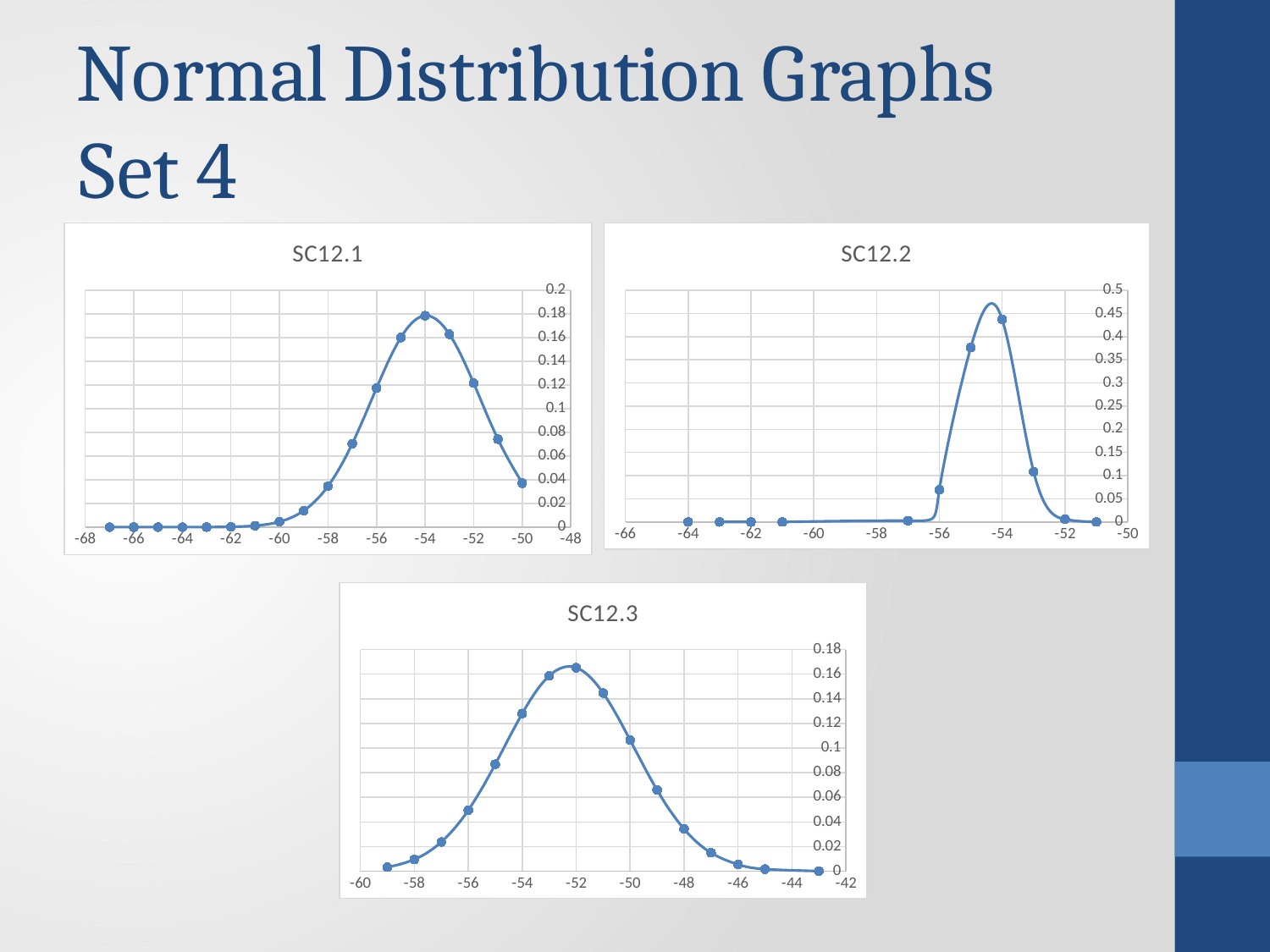

# Normal Distribution Graphs Set 4

### Chart: SC12.1

| Category |  |
|---|---|

### Chart: SC12.2

| Category |  |
|---|---|

### Chart: SC12.3

| Category |  |
|---|---|